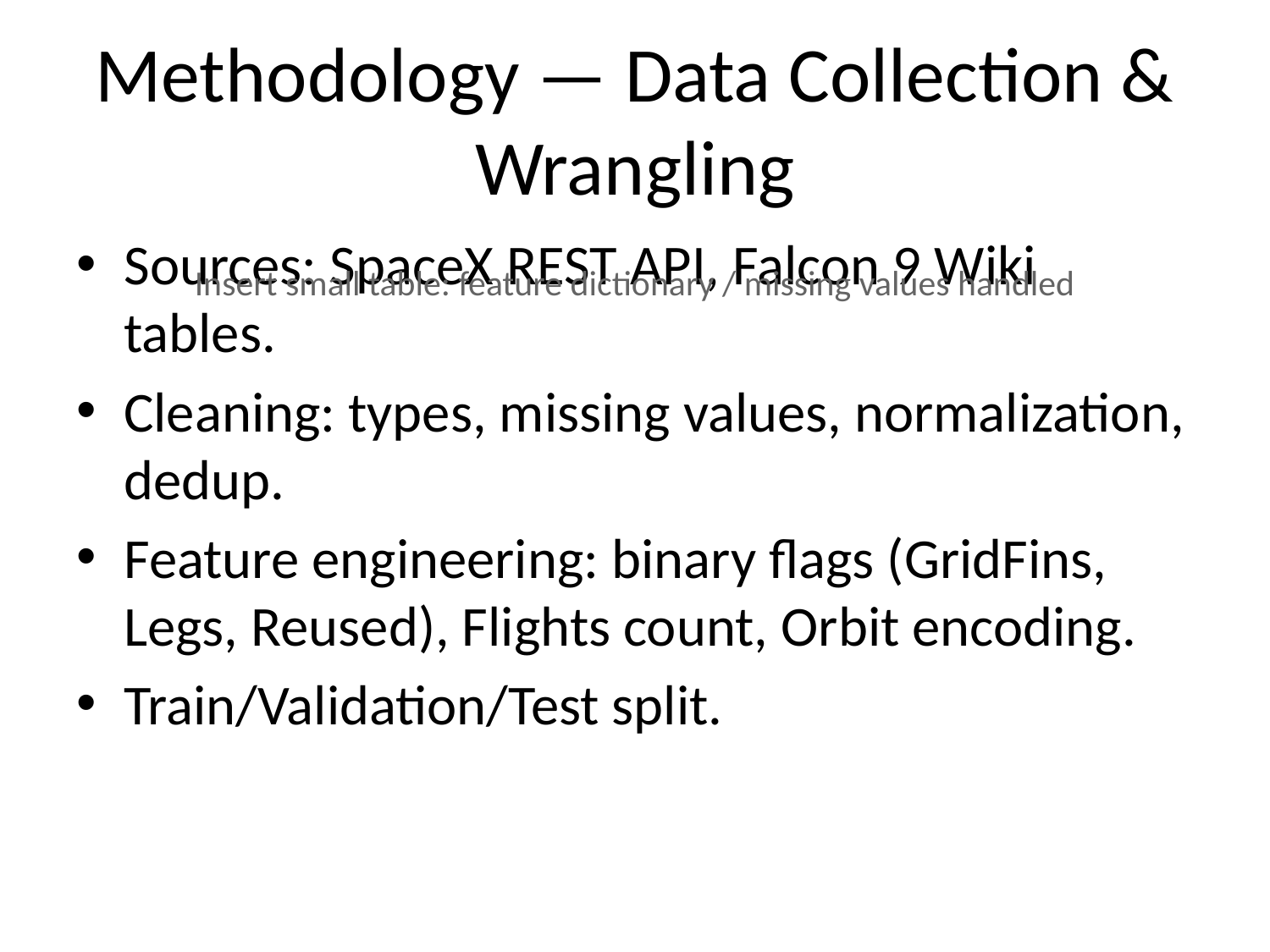

# Methodology — Data Collection & Wrangling
Sources: SpaceX REST API, Falcon 9 Wiki tables.
Cleaning: types, missing values, normalization, dedup.
Feature engineering: binary flags (GridFins, Legs, Reused), Flights count, Orbit encoding.
Train/Validation/Test split.
Insert small table: feature dictionary / missing values handled